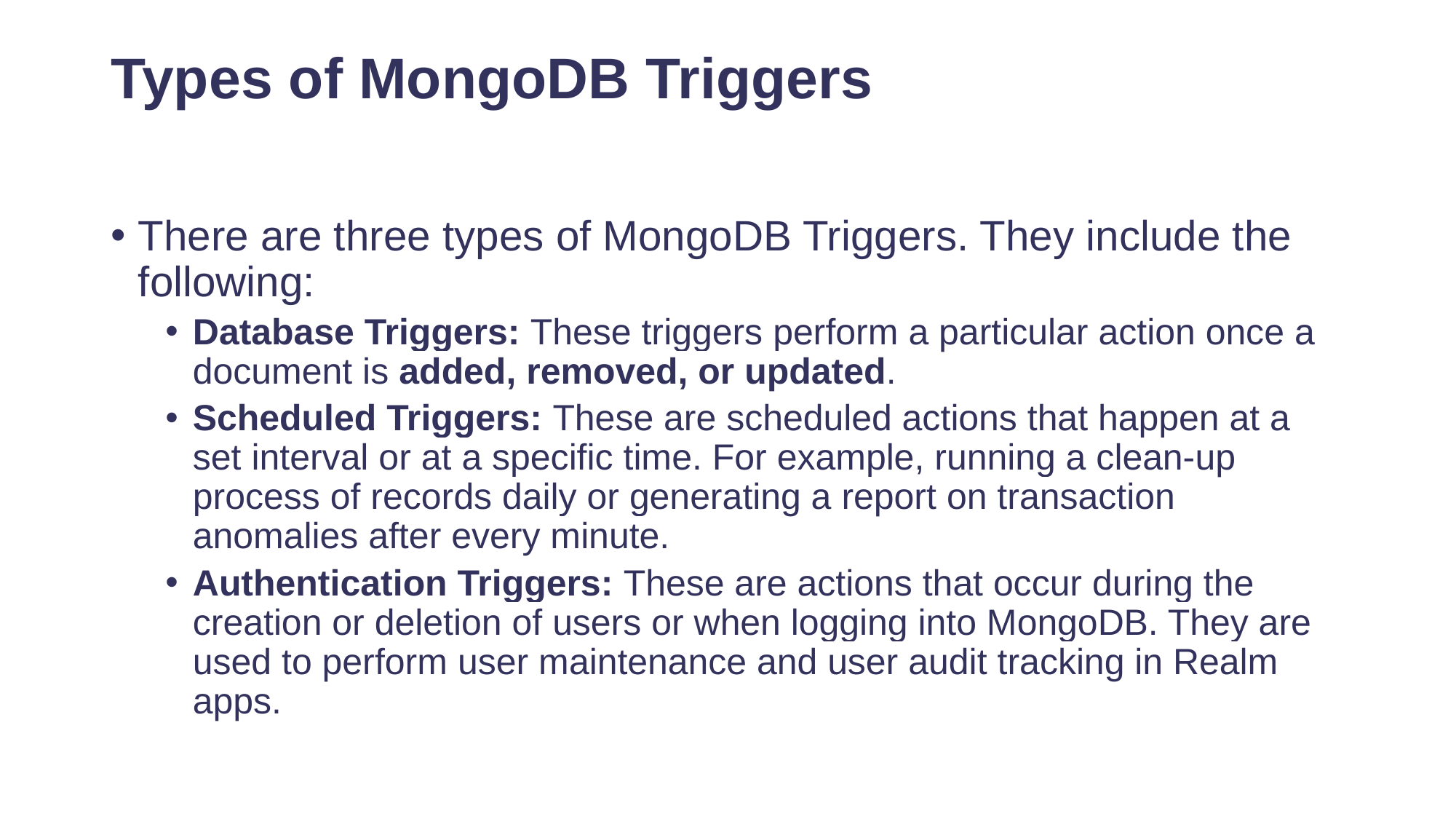

# Types of MongoDB Triggers

There are three types of MongoDB Triggers. They include the following:
Database Triggers: These triggers perform a particular action once a document is added, removed, or updated.
Scheduled Triggers: These are scheduled actions that happen at a set interval or at a specific time. For example, running a clean-up process of records daily or generating a report on transaction anomalies after every minute.
Authentication Triggers: These are actions that occur during the creation or deletion of users or when logging into MongoDB. They are used to perform user maintenance and user audit tracking in Realm apps.